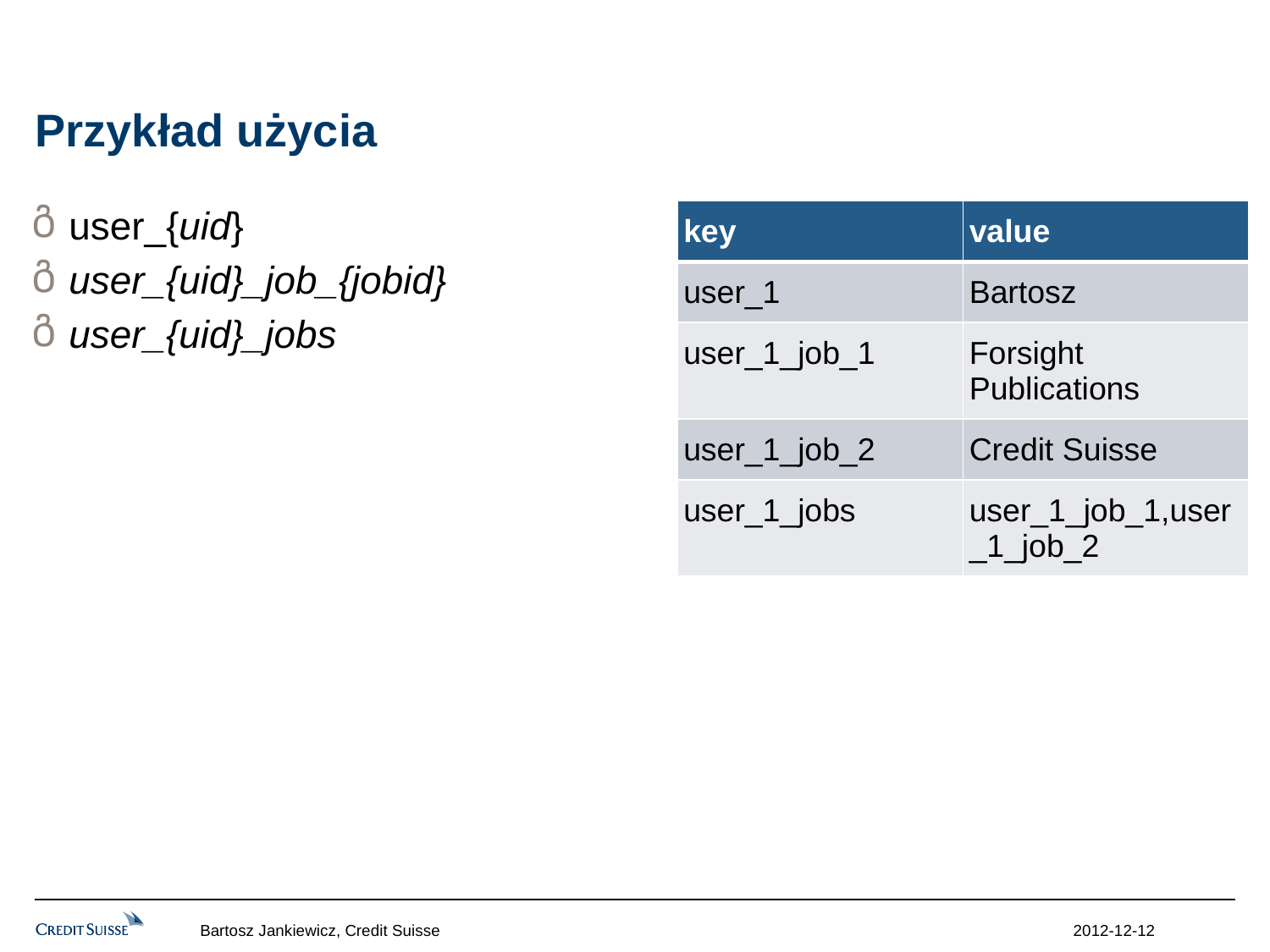

# Przykład użycia
user_{uid}
user_{uid}_job_{jobid}
user_{uid}_jobs
| key | value |
| --- | --- |
| user\_1 | Bartosz |
| user\_1\_job\_1 | Forsight Publications |
| user\_1\_job\_2 | Credit Suisse |
| user\_1\_jobs | user\_1\_job\_1,user\_1\_job\_2 |
Bartosz Jankiewicz, Credit Suisse
2012-12-12